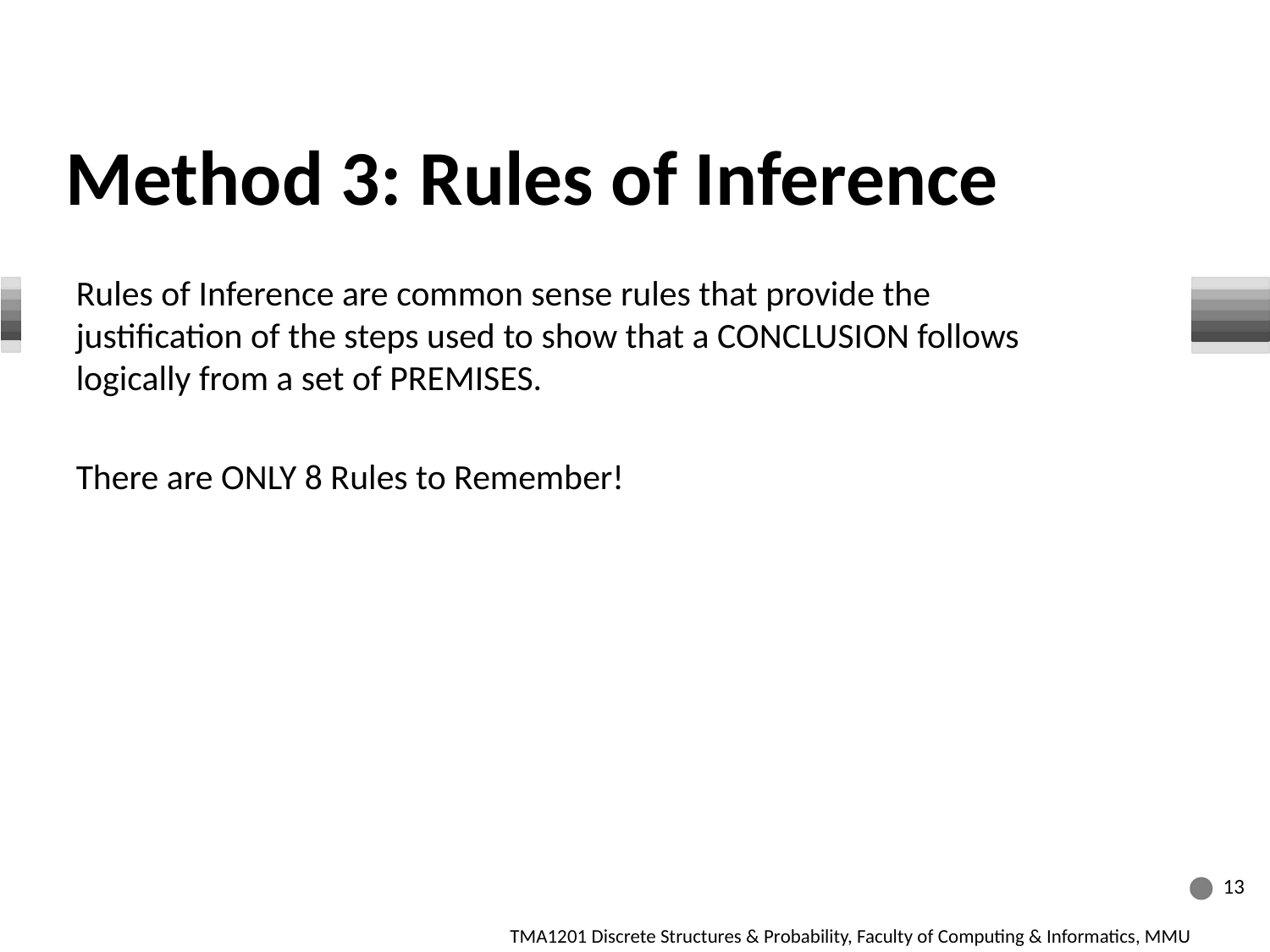

Method 3: Rules of Inference
Rules of Inference are common sense rules that provide the justification of the steps used to show that a CONCLUSION follows logically from a set of PREMISES.

There are ONLY 8 Rules to Remember!
13
TMA1201 Discrete Structures & Probability, Faculty of Computing & Informatics, MMU